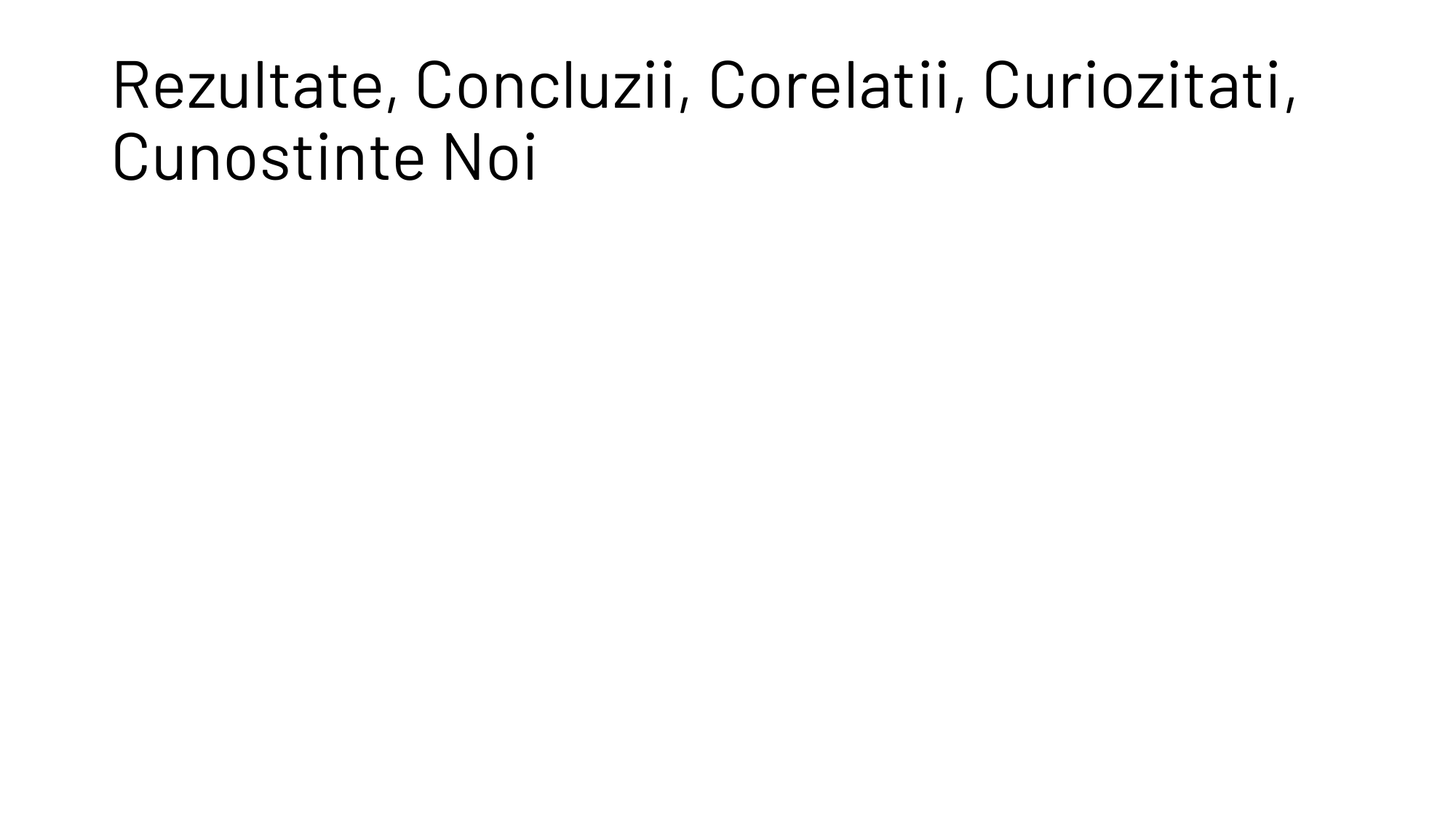

# Rezultate, Concluzii, Corelatii, Curiozitati, Cunostinte Noi